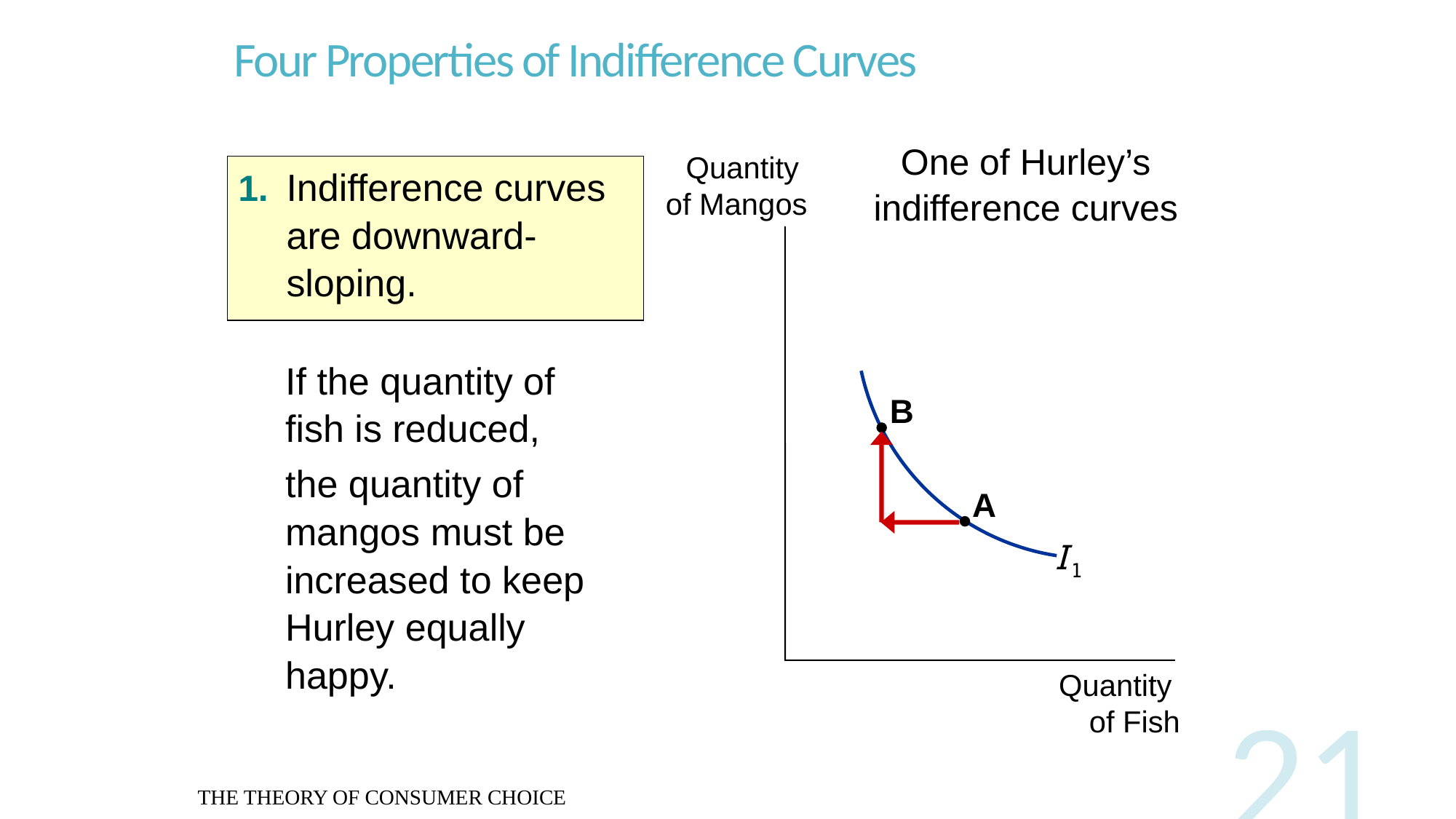

# Four Properties of Indifference Curves
One of Hurley’s indifference curves
Quantity
of Mangos
1.	Indifference curves are downward-sloping.

If the quantity of
fish is reduced,
the quantity of mangos must be increased to keep Hurley equally happy.
B

A

I1
Quantity
of Fish
THE THEORY OF CONSUMER CHOICE
21